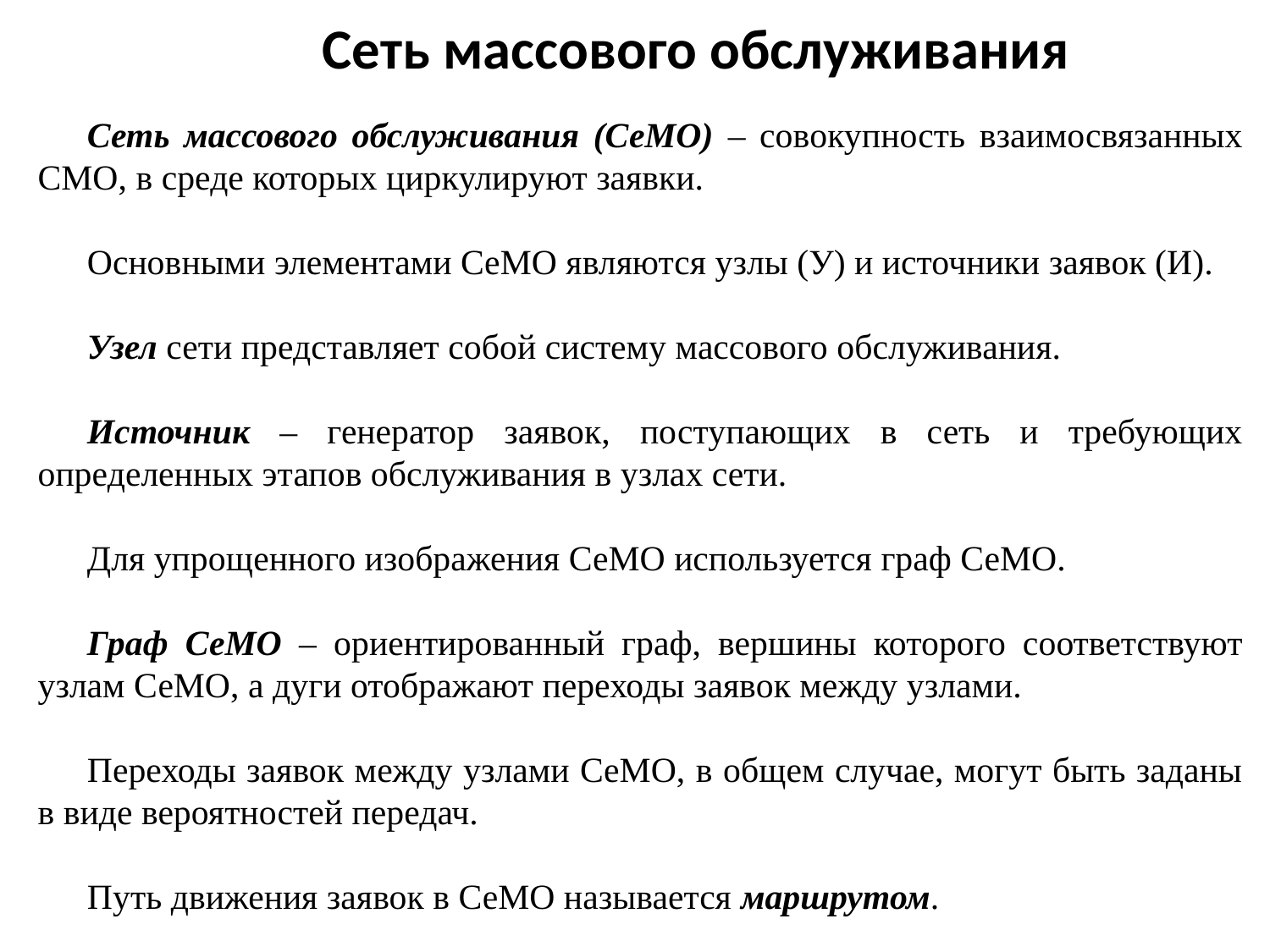

Сеть массового обслуживания
Сеть массового обслуживания (СеМО) – совокупность взаимосвязанных СМО, в среде которых циркулируют заявки.

Основными элементами СеМО являются узлы (У) и источники заявок (И).

Узел сети представляет собой систему массового обслуживания.

Источник – генератор заявок, поступающих в сеть и требующих определенных этапов обслуживания в узлах сети.

Для упрощенного изображения СеМО используется граф СеМО.

Граф СеМО – ориентированный граф, вершины которого соответствуют узлам СеМО, а дуги отображают переходы заявок между узлами.

Переходы заявок между узлами СеМО, в общем случае, могут быть заданы в виде вероятностей передач.

Путь движения заявок в СеМО называется маршрутом.